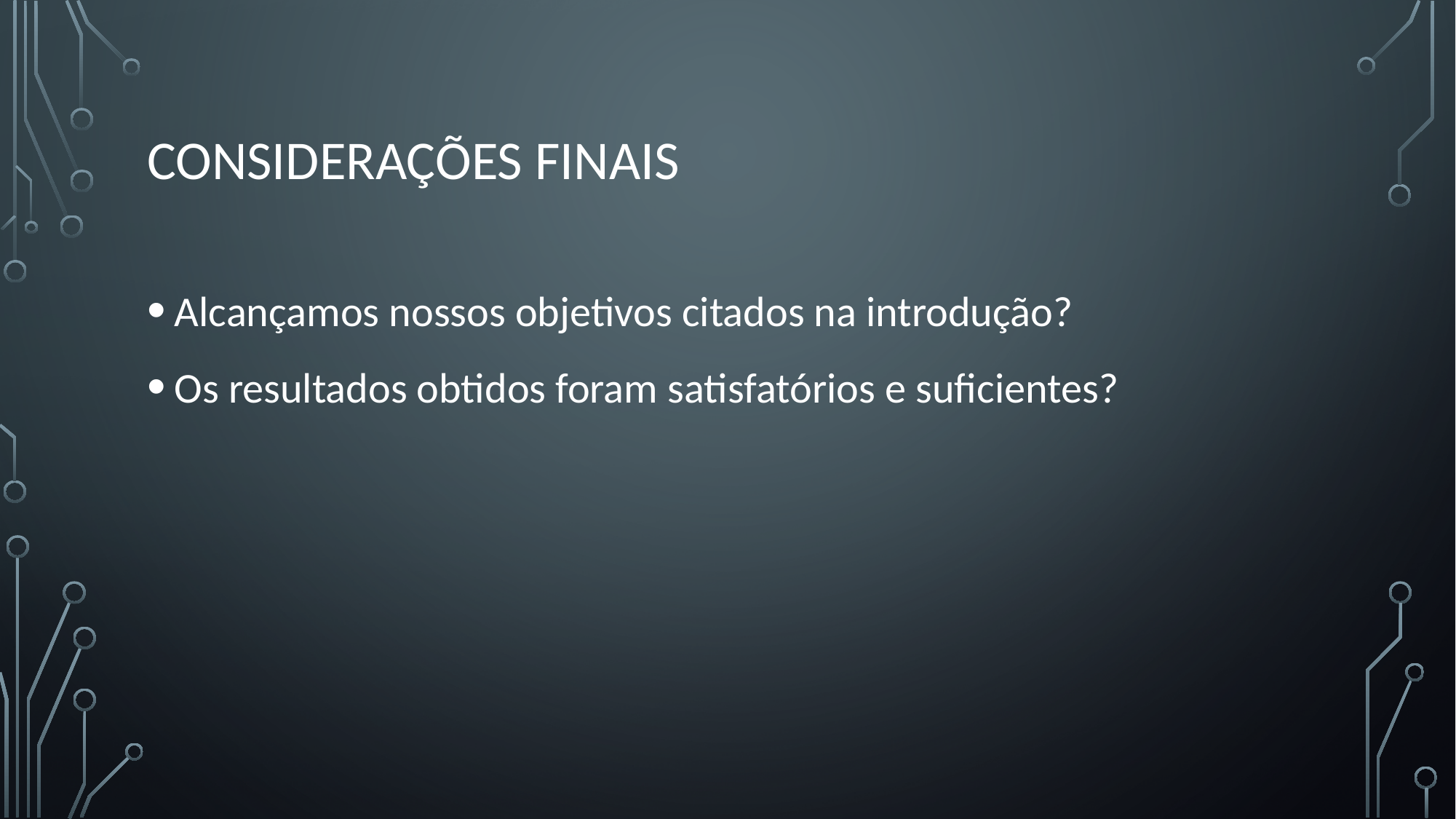

# Considerações finais
Alcançamos nossos objetivos citados na introdução?
Os resultados obtidos foram satisfatórios e suficientes?